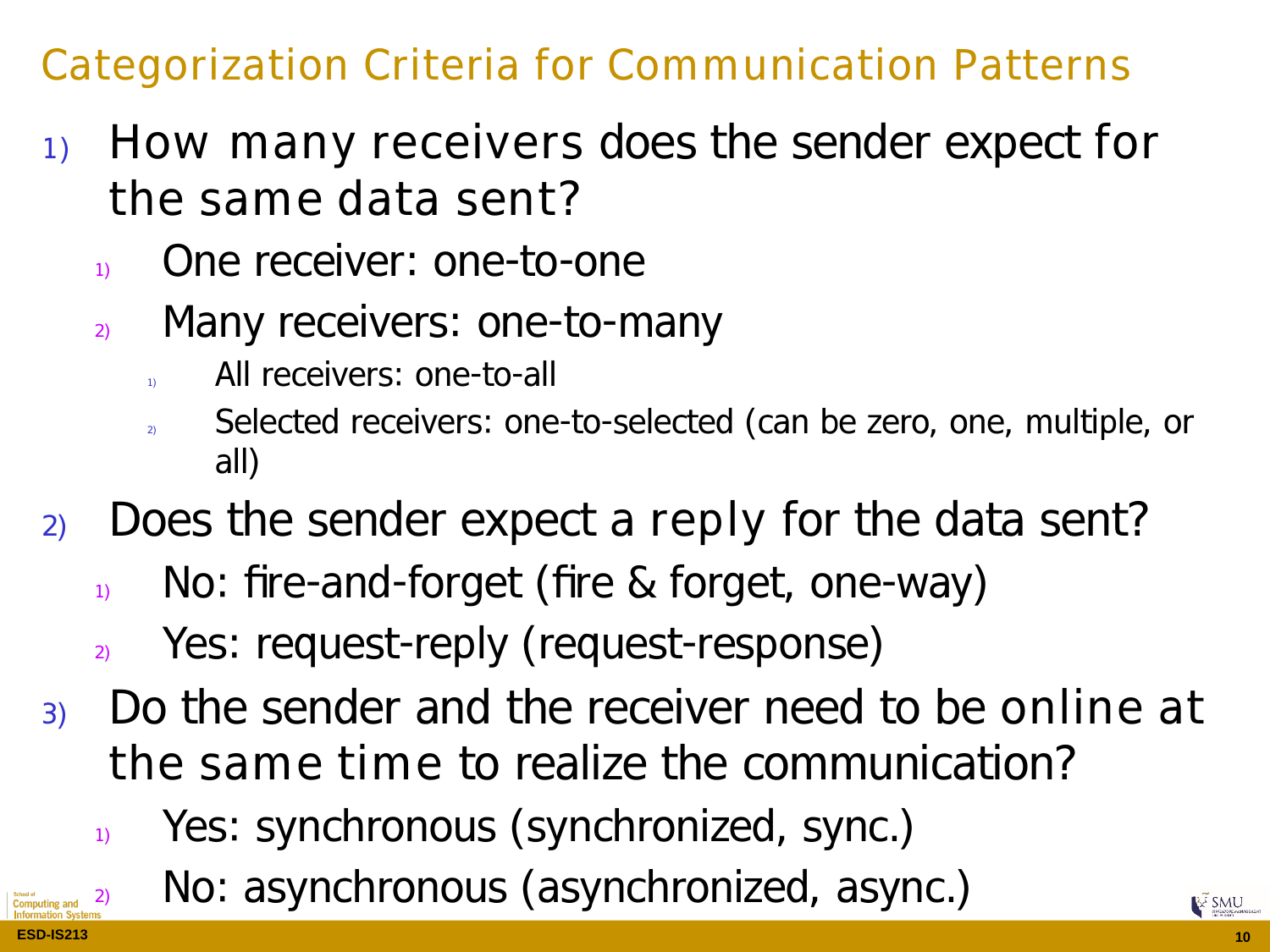

# Categorization Criteria for Communication Patterns
How many receivers does the sender expect for the same data sent?
One receiver: one-to-one
Many receivers: one-to-many
All receivers: one-to-all
Selected receivers: one-to-selected (can be zero, one, multiple, or all)
Does the sender expect a reply for the data sent?
No: fire-and-forget (fire & forget, one-way)
Yes: request-reply (request-response)
Do the sender and the receiver need to be online at the same time to realize the communication?
Yes: synchronous (synchronized, sync.)
No: asynchronous (asynchronized, async.)

10